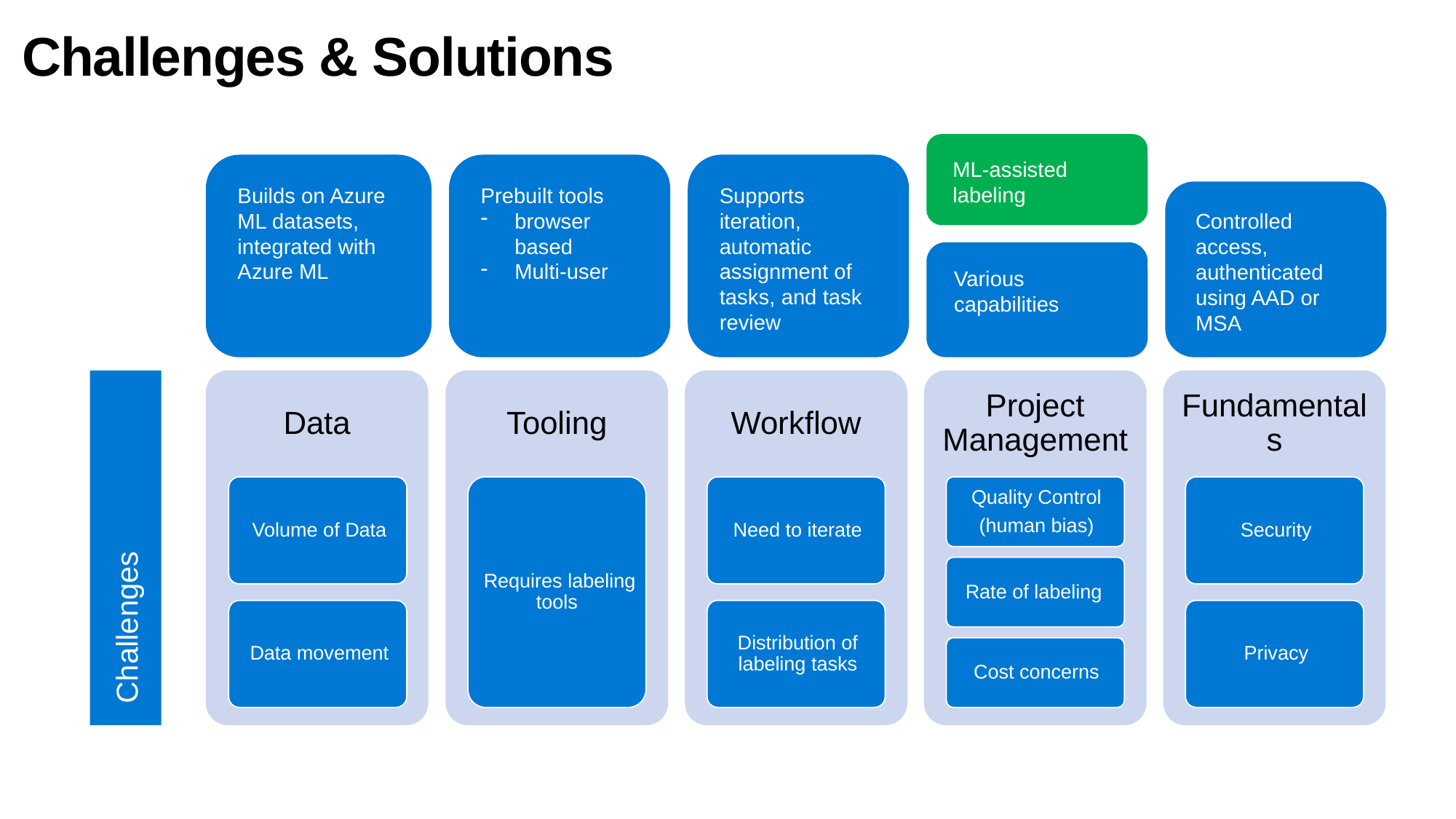

# Challenges & Solutions
ML-assisted labeling
Prebuilt tools
browser based
Multi-user
Supports iteration, automatic assignment of tasks, and task review
Builds on Azure ML datasets, integrated with Azure ML
Controlled access, authenticated   using AAD or MSA
Various capabilities
Data
Volume of Data
Data movement
Tooling
Requires labeling tools
Workflow
Need to iterate
Distribution of labeling tasks
Project Management
Quality Control
(human bias)
Rate of labeling
Cost concerns
Fundamentals
Security
Privacy
Challenges